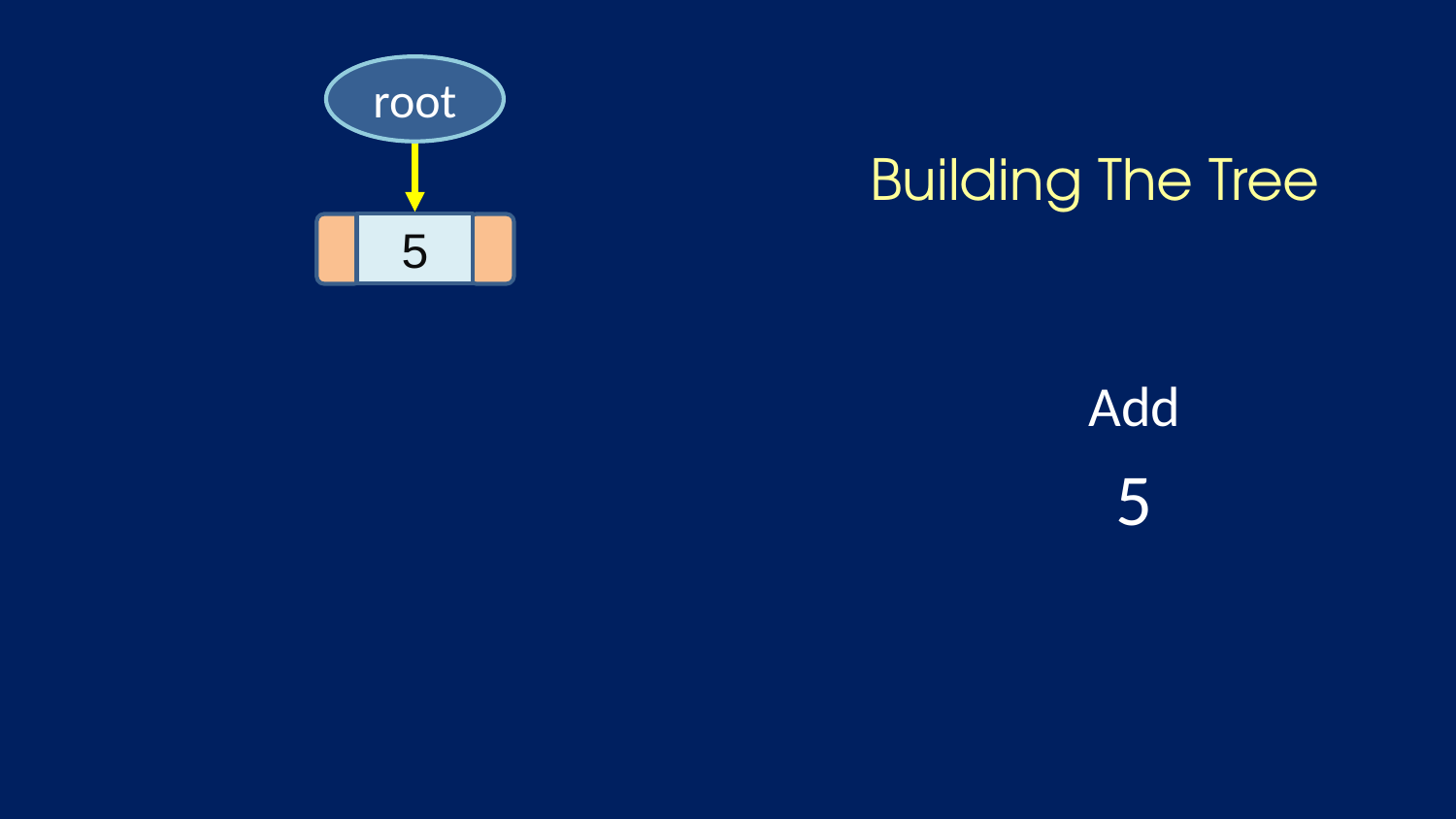

root
# Building The Tree
5

Add
5